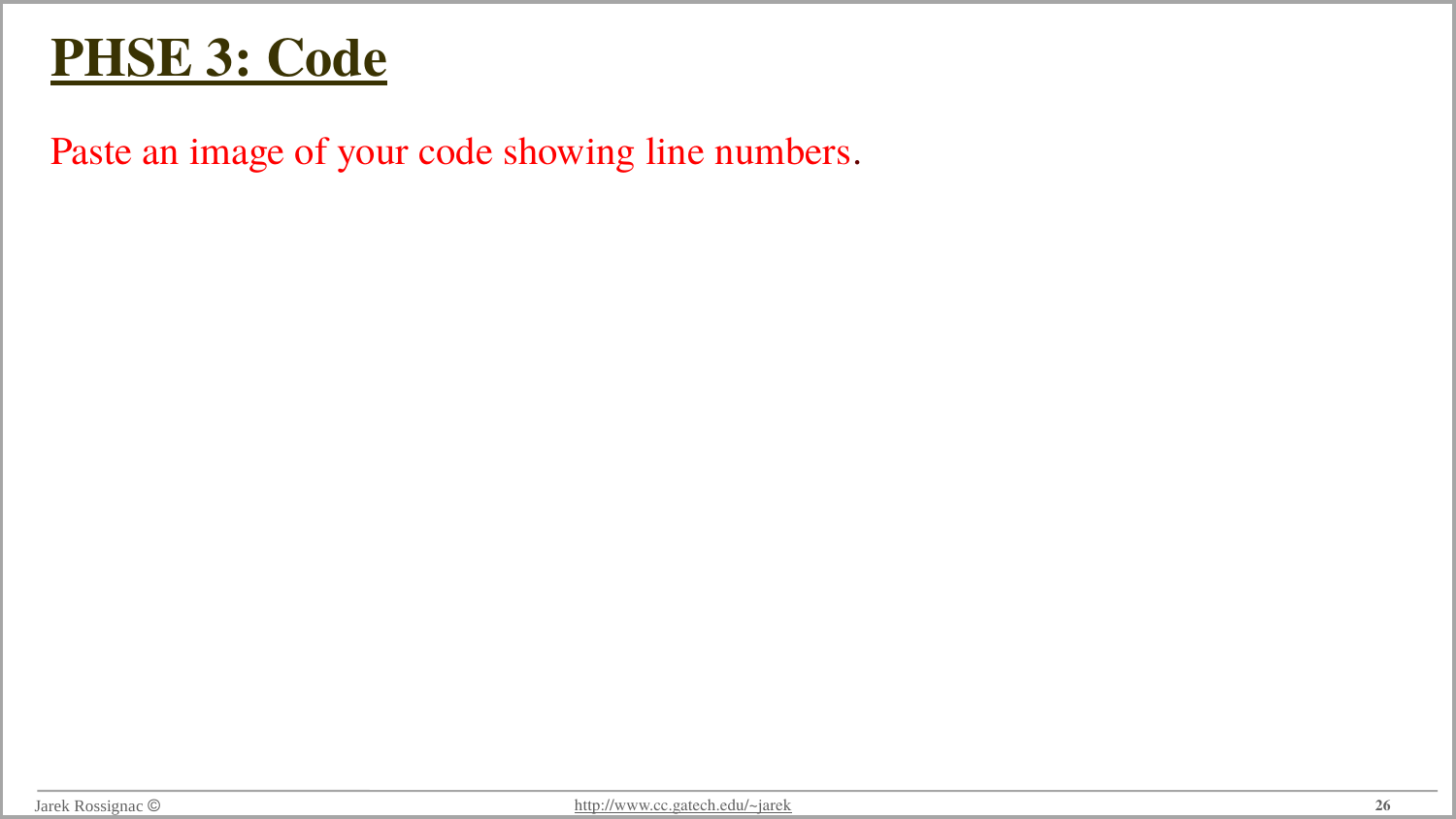

# PHSE 3: Code
Paste an image of your code showing line numbers.